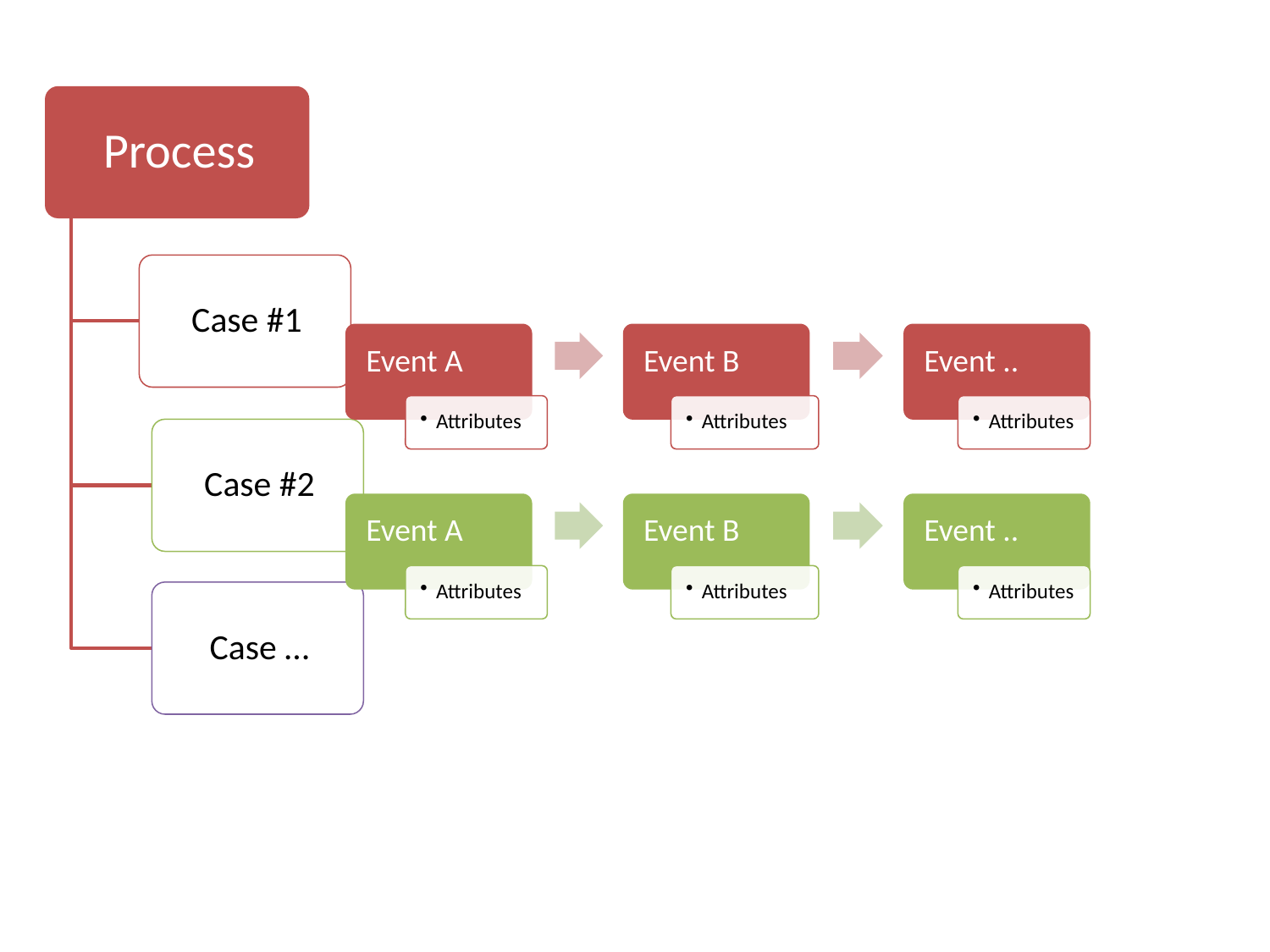

Process
Case #1
Case #2
Case …
Event A
Attributes

Event B
Attributes

Event ..
Attributes
Event A
Attributes

Event B
Attributes

Event ..
Attributes